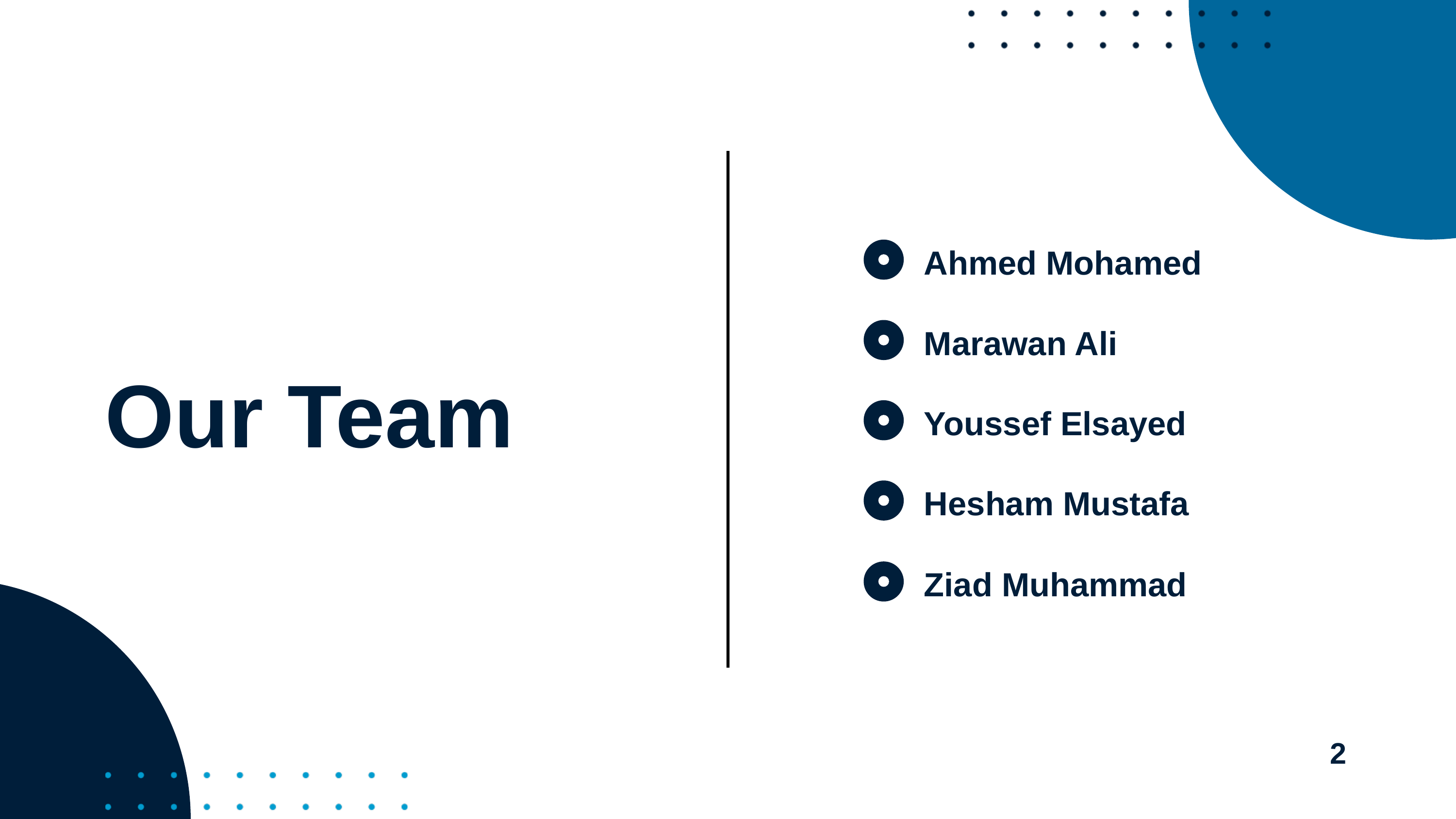

Ahmed Mohamed

Marawan Ali

Our Team
Youssef Elsayed

Hesham Mustafa

Ziad Muhammad

2